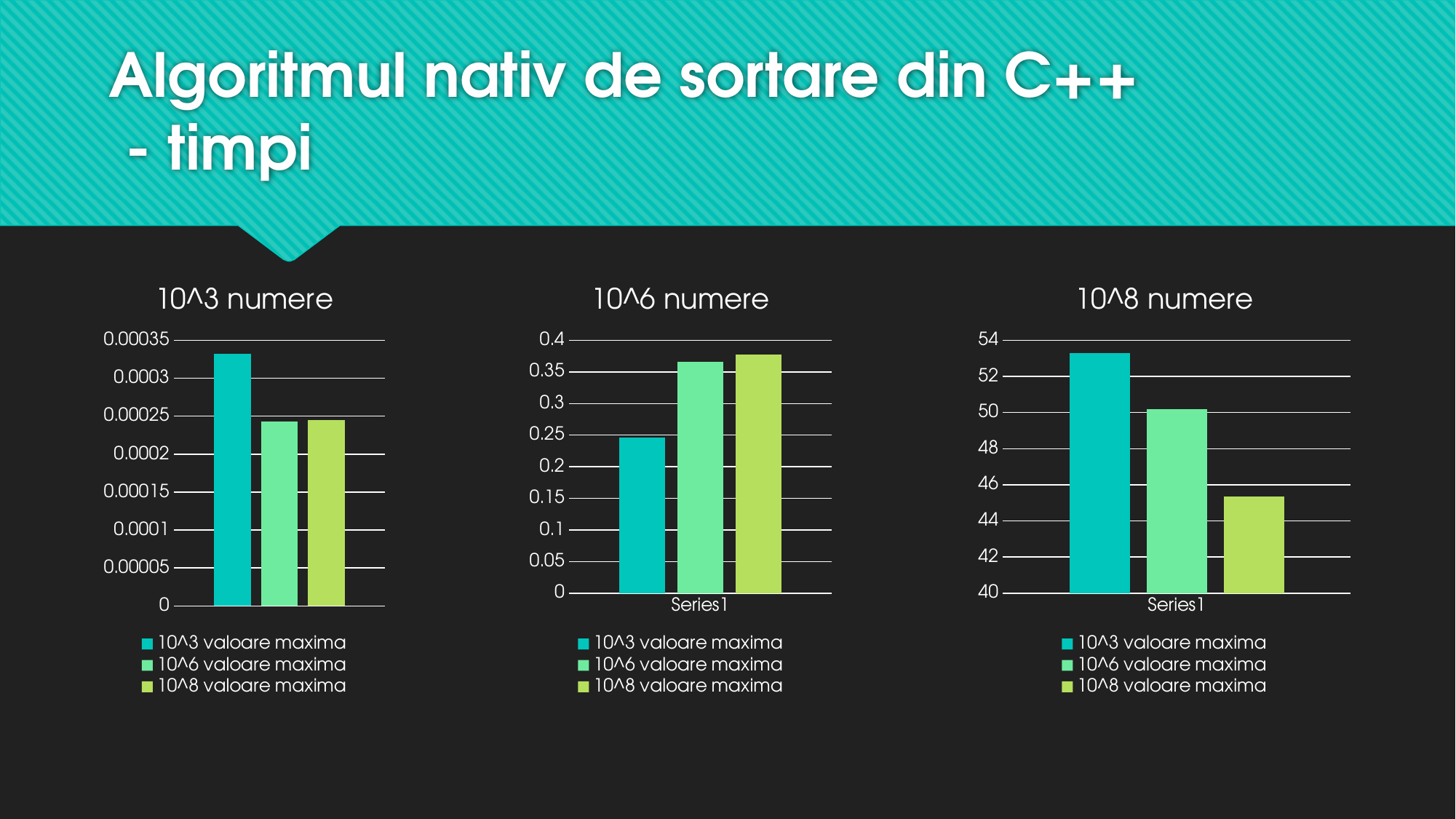

# Algoritmul nativ de sortare din C++
 - timpi

### Chart: 10^6 numere

| Category | 10^3 valoare maxima | 10^6 valoare maxima | 10^8 valoare maxima |
|---|---|---|---|
|  | 0.24642 | 0.366192 | 0.377101 |

### Chart: 10^3 numere

| Category | 10^3 valoare maxima | 10^6 valoare maxima | 10^8 valoare maxima |
|---|---|---|---|
| 10^3 numere | 0.0003322 | 0.0002434 | 0.0002445 |

### Chart: 10^8 numere

| Category | 10^3 valoare maxima | 10^6 valoare maxima | 10^8 valoare maxima |
|---|---|---|---|
|  | 53.288 | 50.1877 | 45.3524 |